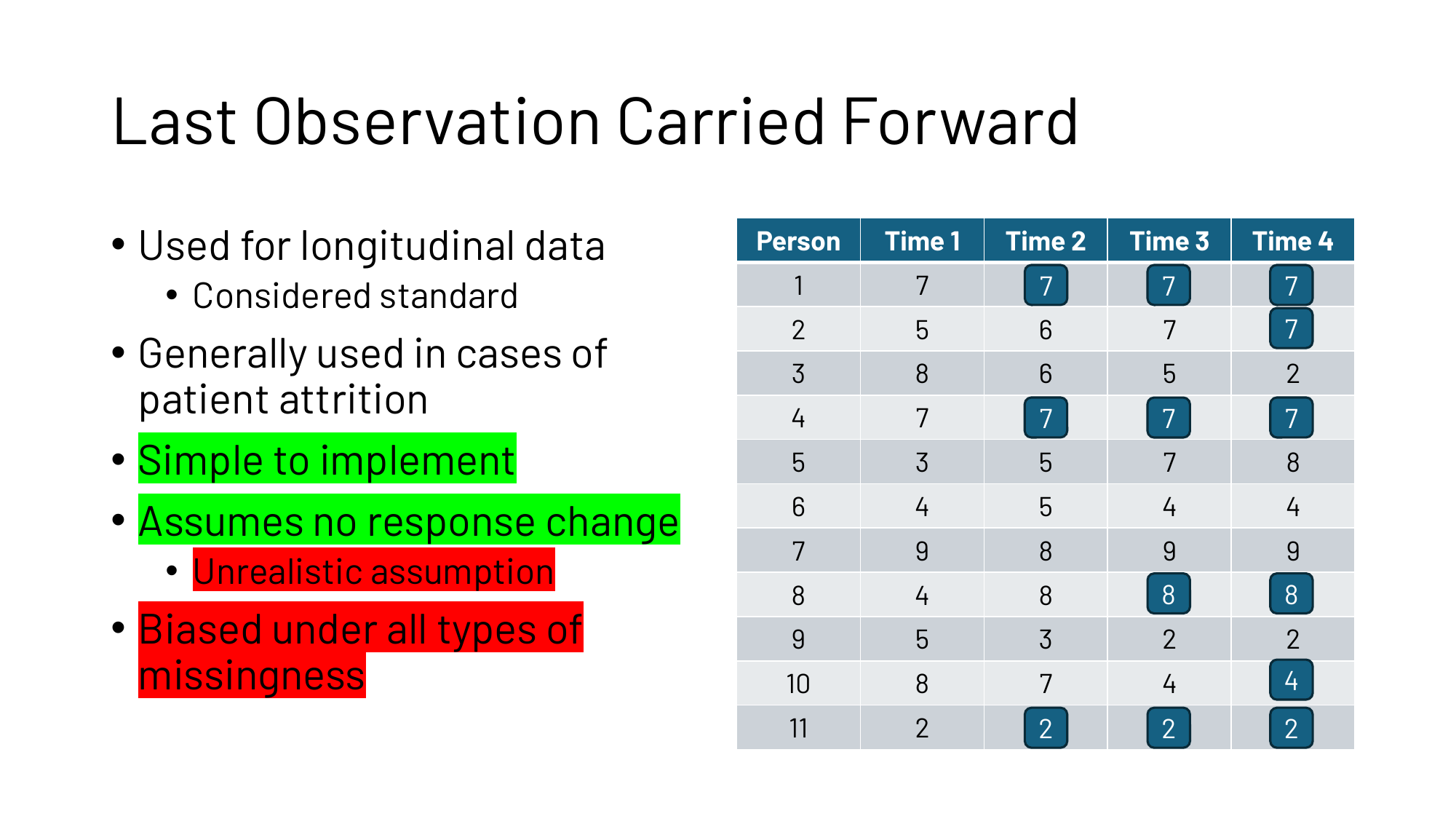

# Last Observation Carried Forward
Used for longitudinal data
Considered standard
Generally used in cases of patient attrition
Simple to implement
Assumes no response change
Unrealistic assumption
Biased under all types of missingness

| Person | Time 1 | Time 2 | Time 3 | Time 4 |
| --- | --- | --- | --- | --- |
| 1 | 7 | . | . | . |
| 2 | 5 | 6 | 7 | . |
| 3 | 8 | 6 | 5 | 2 |
| 4 | 7 | . | . | . |
| 5 | 3 | 5 | 7 | 8 |
| 6 | 4 | 5 | 4 | 4 |
| 7 | 9 | 8 | 9 | 9 |
| 8 | 4 | 8 | . | . |
| 9 | 5 | 3 | 2 | 2 |
| 10 | 8 | 7 | 4 | . |
| 11 | 2 | . | . | . |
7
7
7
7
7
7
7
8
8
4
2
2
2